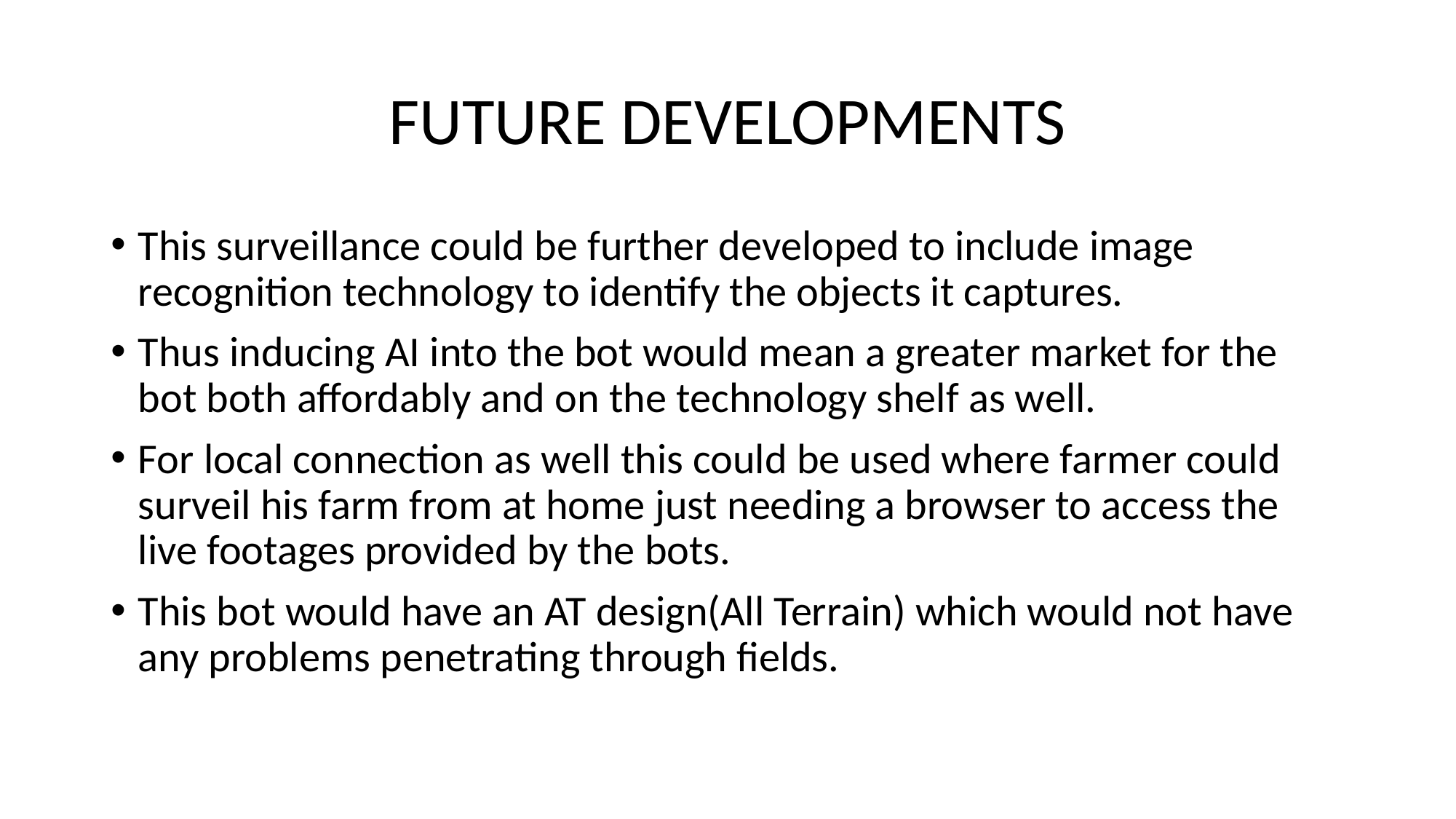

# FUTURE DEVELOPMENTS
This surveillance could be further developed to include image recognition technology to identify the objects it captures.
Thus inducing AI into the bot would mean a greater market for the bot both affordably and on the technology shelf as well.
For local connection as well this could be used where farmer could surveil his farm from at home just needing a browser to access the live footages provided by the bots.
This bot would have an AT design(All Terrain) which would not have any problems penetrating through fields.